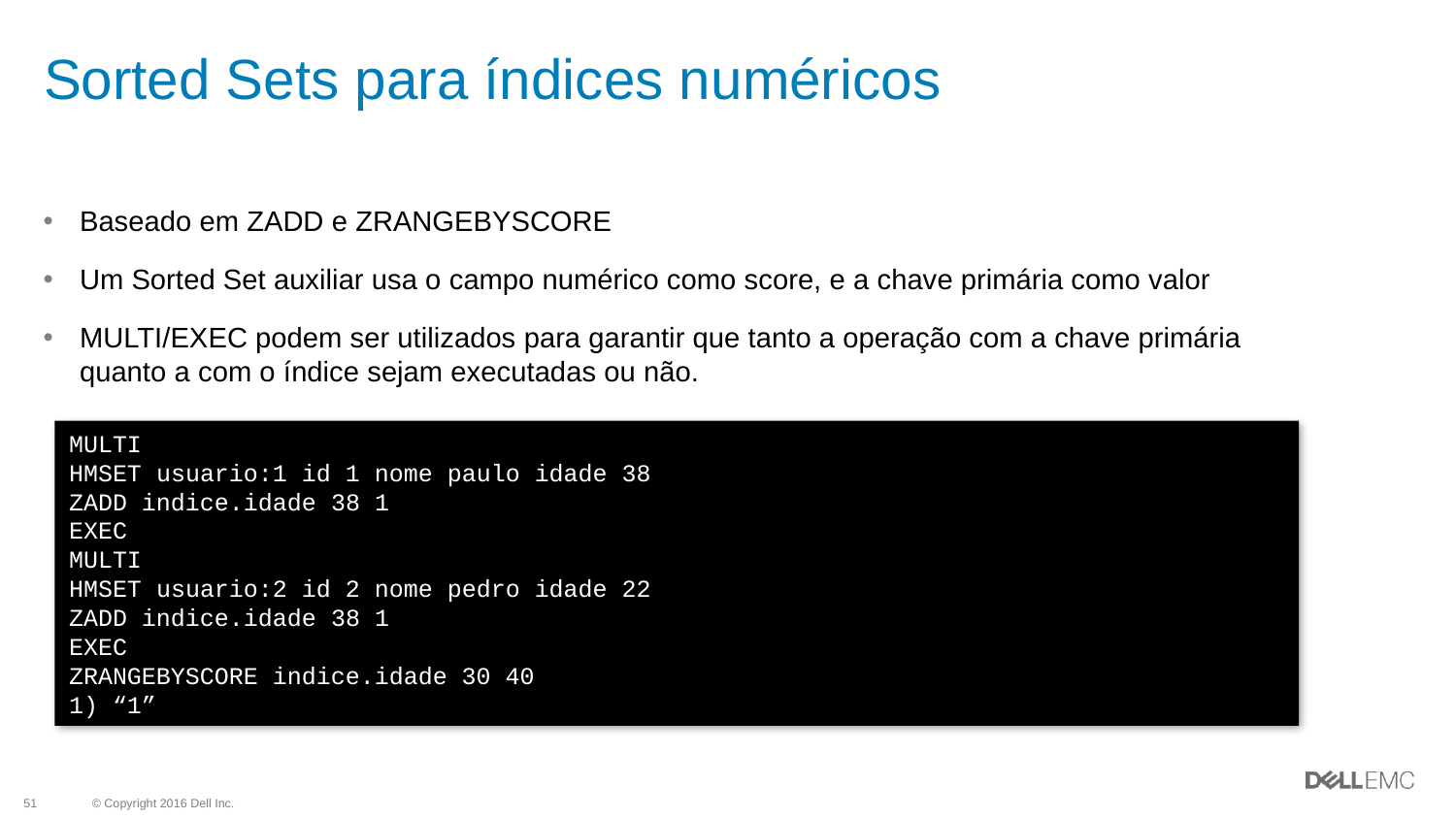

# Sorted Sets para índices numéricos
Baseado em ZADD e ZRANGEBYSCORE
Um Sorted Set auxiliar usa o campo numérico como score, e a chave primária como valor
MULTI/EXEC podem ser utilizados para garantir que tanto a operação com a chave primária quanto a com o índice sejam executadas ou não.

MULTI
HMSET usuario:1 id 1 nome paulo idade 38
ZADD indice.idade 38 1
EXEC
MULTI
HMSET usuario:2 id 2 nome pedro idade 22
ZADD indice.idade 38 1
EXEC
ZRANGEBYSCORE indice.idade 30 40
1) “1”